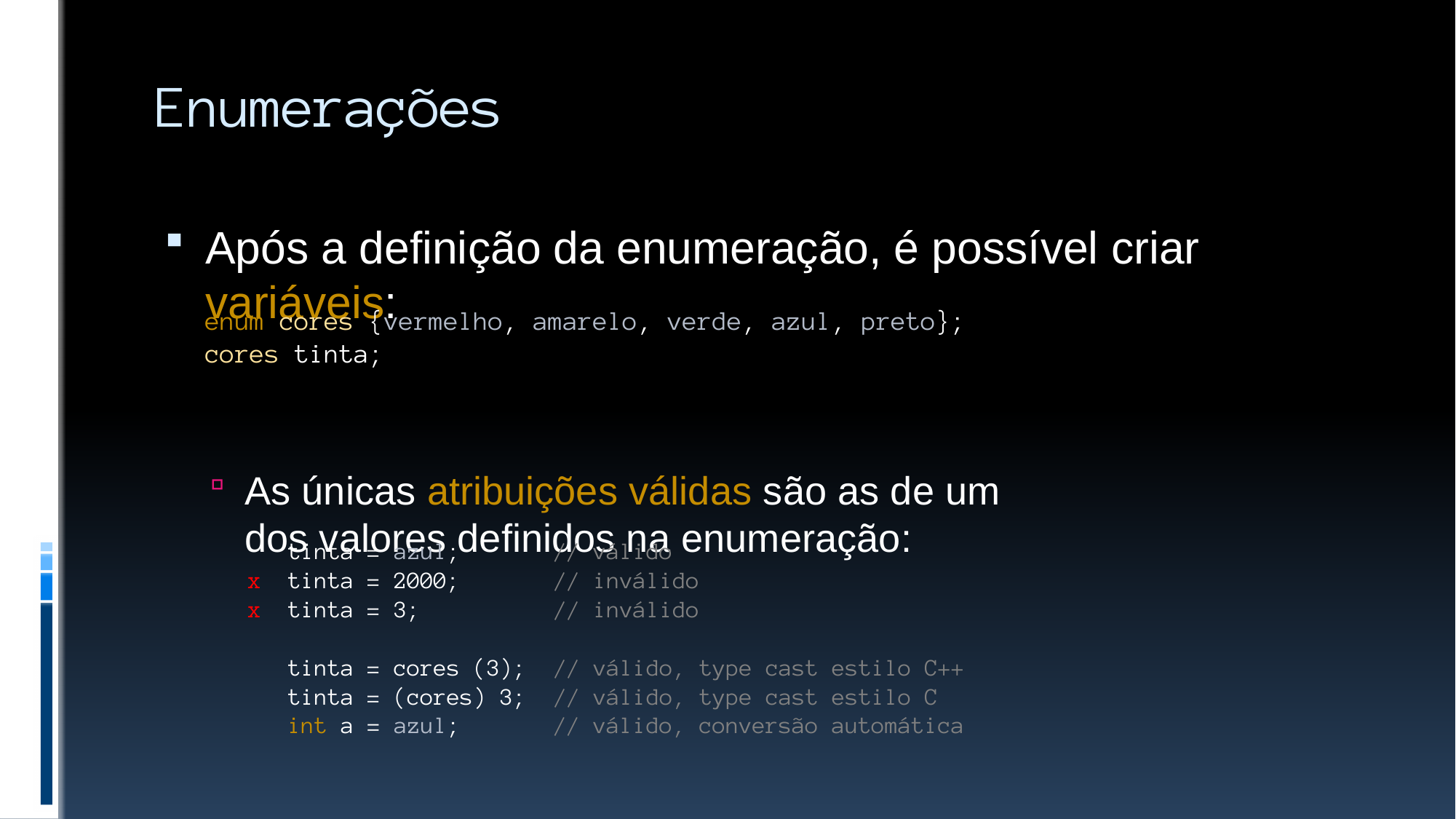

# Enumerações
Após a definição da enumeração, é possível criar variáveis:

As únicas atribuições válidas são as de um
dos valores definidos na enumeração:
enum cores {vermelho, amarelo, verde, azul, preto};
cores tinta;
   tinta = azul;       // válido
x  tinta = 2000;       // inválido
x  tinta = 3;          // inválido

   tinta = cores (3);  // válido, type cast estilo C++
   tinta = (cores) 3;  // válido, type cast estilo C
   int a = azul;       // válido, conversão automática